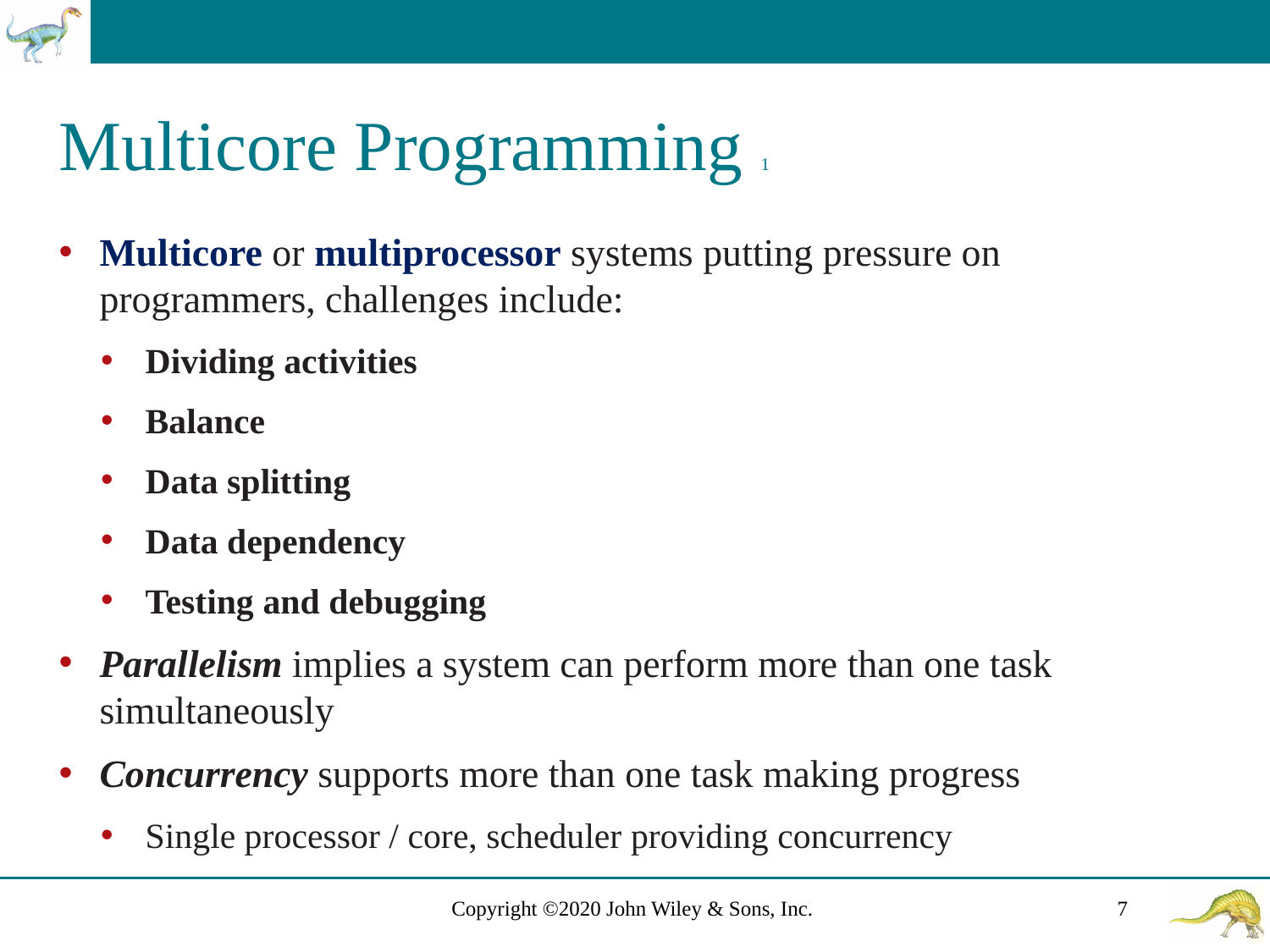

# Multicore Programming 1
Multicore or multiprocessor systems putting pressure on programmers, challenges include:
Dividing activities
Balance
Data splitting
Data dependency
Testing and debugging
Parallelism implies a system can perform more than one task simultaneously
Concurrency supports more than one task making progress
Single processor / core, scheduler providing concurrency
Copyright ©2020 John Wiley & Sons, Inc.
7